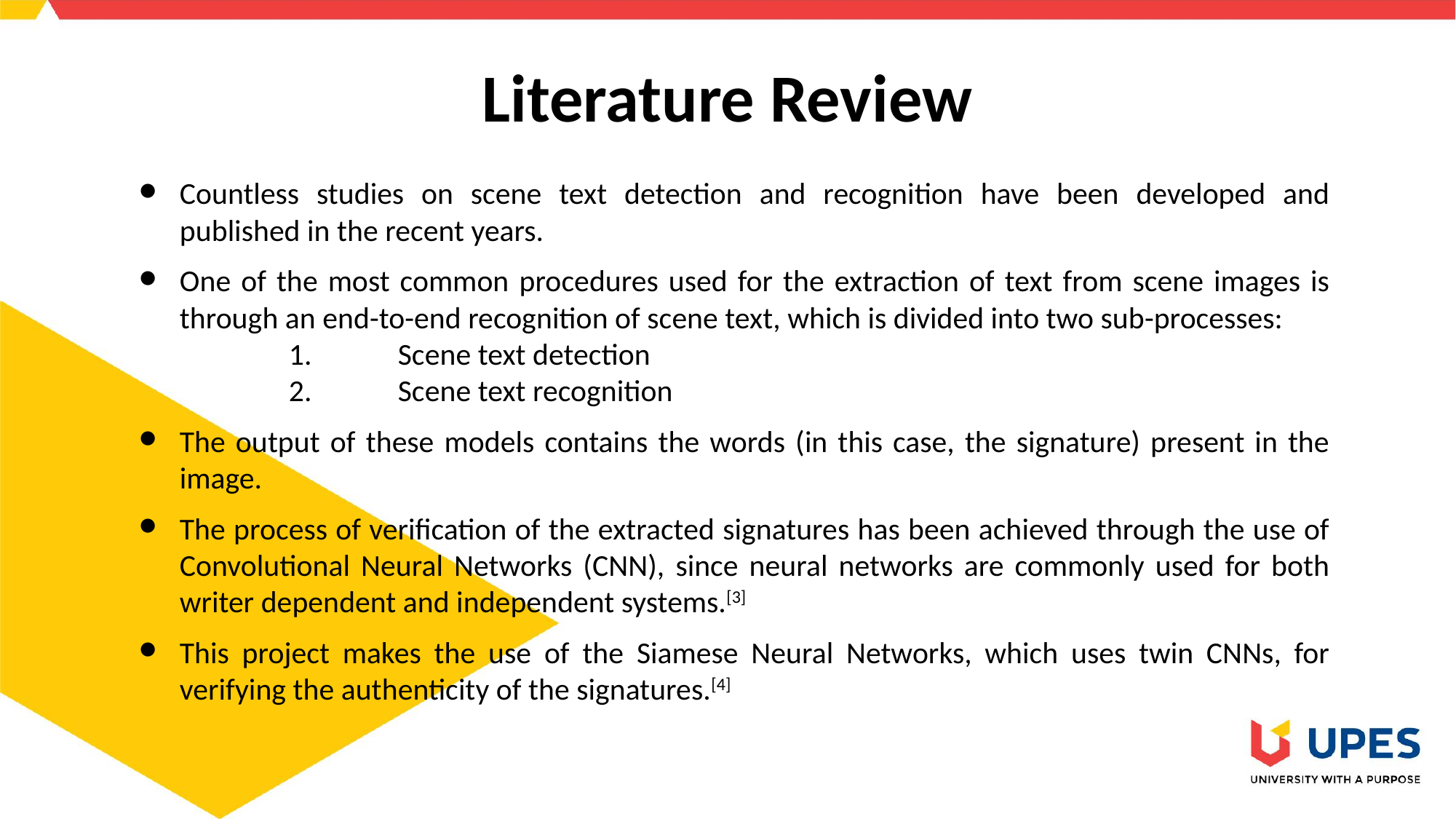

# Literature Review
Countless studies on scene text detection and recognition have been developed and published in the recent years.

One of the most common procedures used for the extraction of text from scene images is through an end-to-end recognition of scene text, which is divided into two sub-processes:
		1.	Scene text detection
		2.	Scene text recognition

The output of these models contains the words (in this case, the signature) present in the image.

The process of verification of the extracted signatures has been achieved through the use of Convolutional Neural Networks (CNN), since neural networks are commonly used for both writer dependent and independent systems.[3]

This project makes the use of the Siamese Neural Networks, which uses twin CNNs, for verifying the authenticity of the signatures.[4]